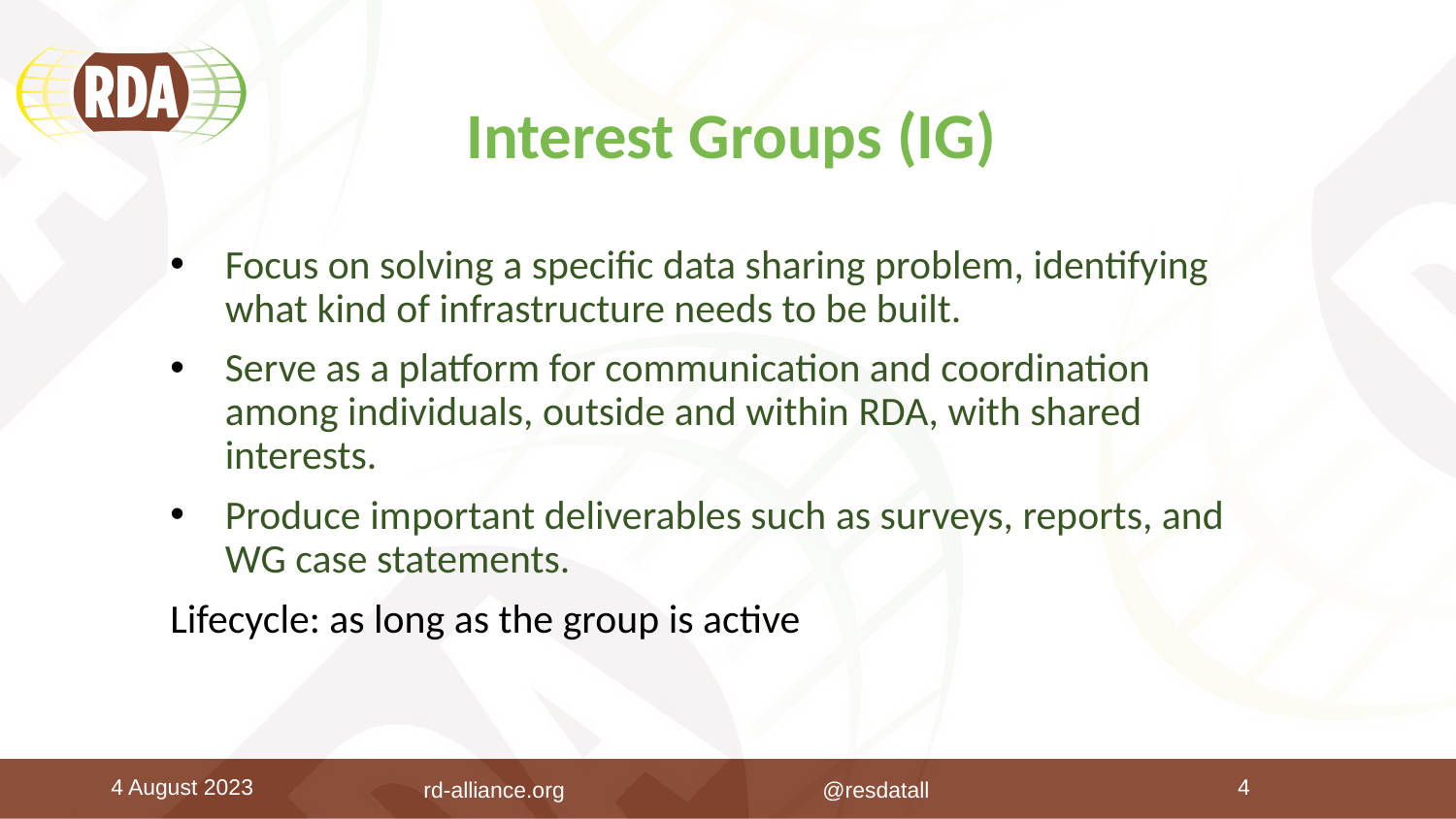

# Interest Groups (IG)

Focus on solving a specific data sharing problem, identifying what kind of infrastructure needs to be built.
Serve as a platform for communication and coordination among individuals, outside and within RDA, with shared interests.
Produce important deliverables such as surveys, reports, and WG case statements.
Lifecycle: as long as the group is active

4 August 2023
  rd-alliance.org                                         @resdatall
4